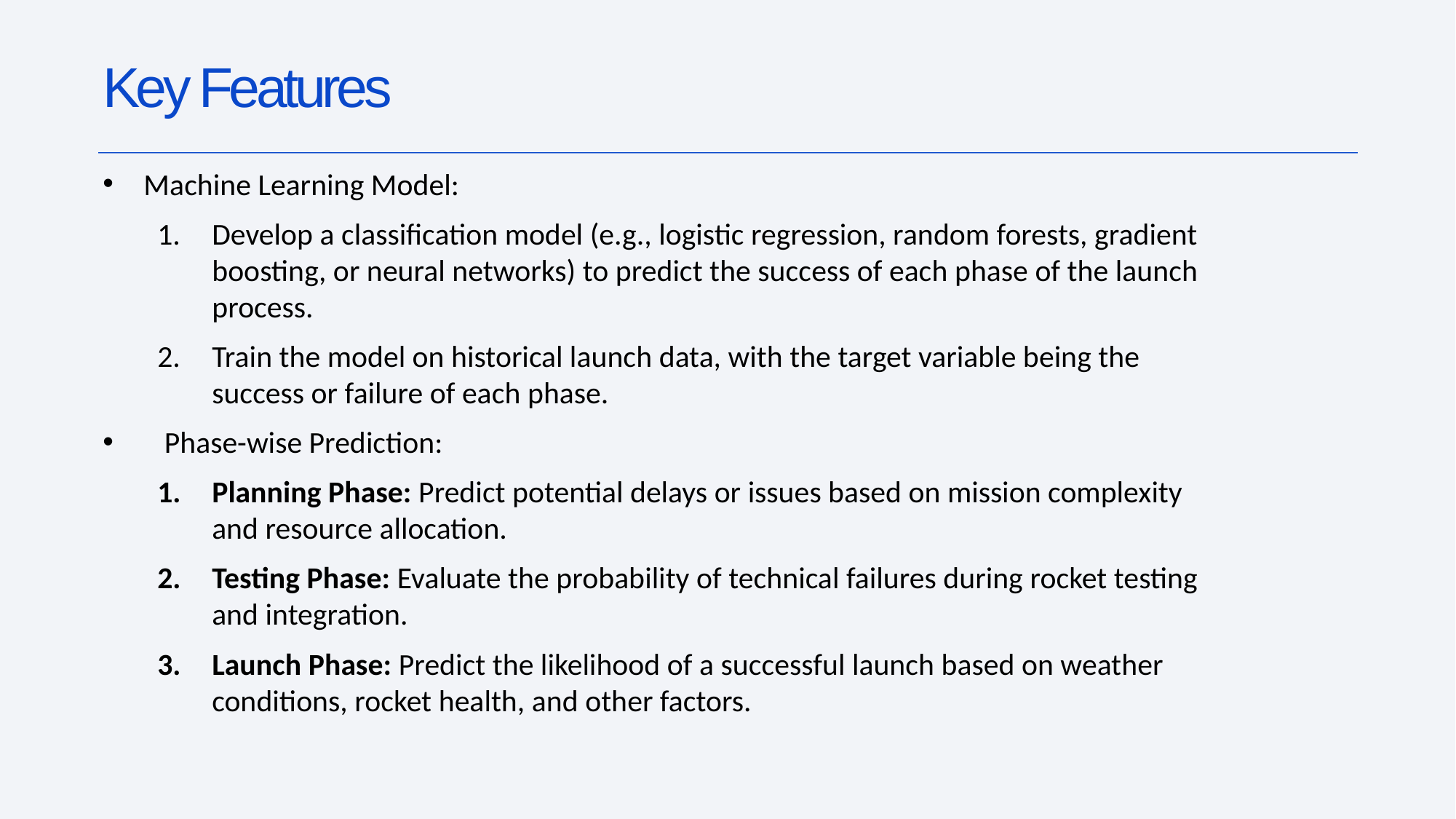

# Key Features
Machine Learning Model:
Develop a classification model (e.g., logistic regression, random forests, gradient boosting, or neural networks) to predict the success of each phase of the launch process.
Train the model on historical launch data, with the target variable being the success or failure of each phase.
 Phase-wise Prediction:
Planning Phase: Predict potential delays or issues based on mission complexity and resource allocation.
Testing Phase: Evaluate the probability of technical failures during rocket testing and integration.
Launch Phase: Predict the likelihood of a successful launch based on weather conditions, rocket health, and other factors.